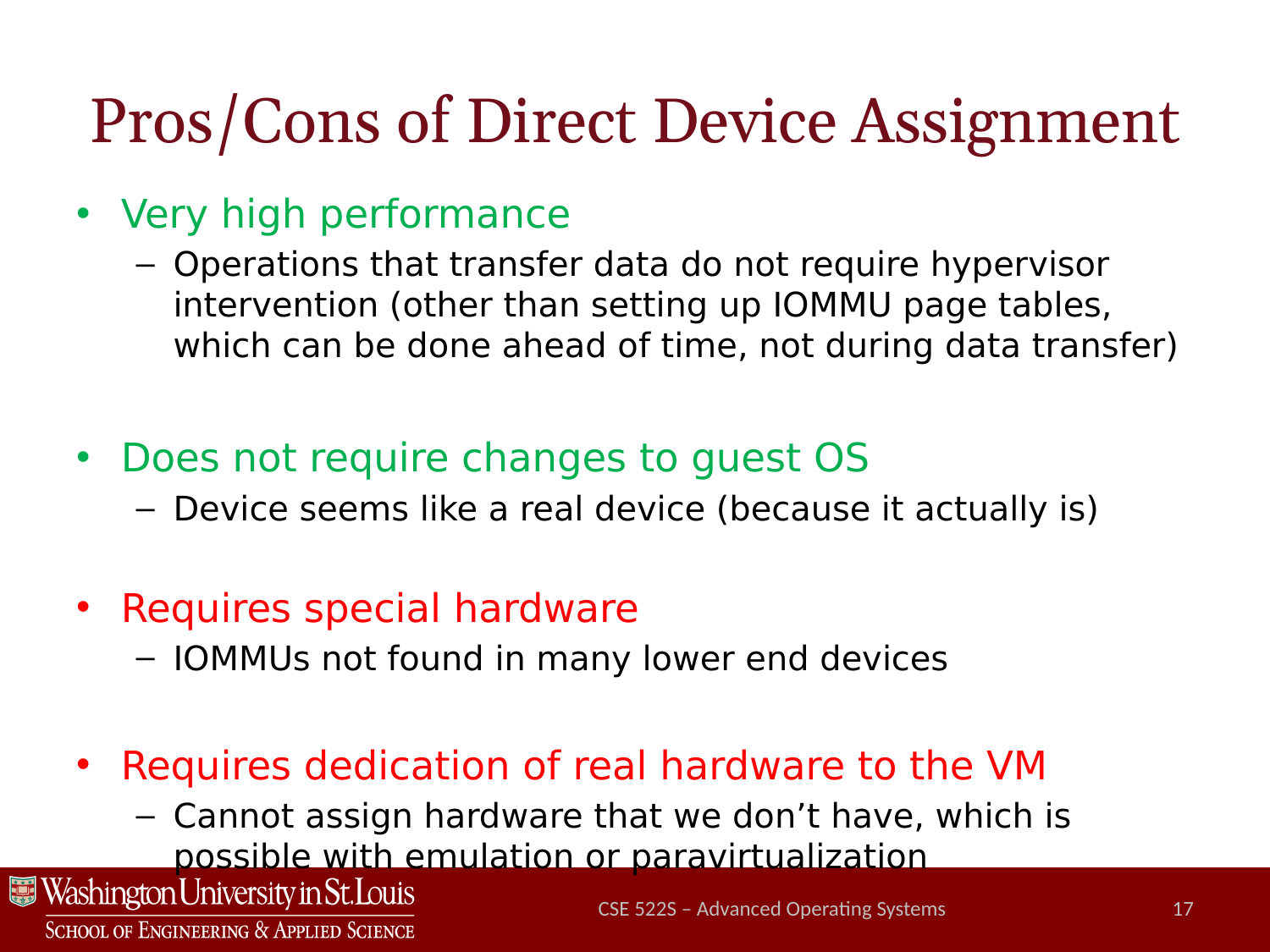

# Pros/Cons of Direct Device Assignment
Very high performance
Operations that transfer data do not require hypervisor intervention (other than setting up IOMMU page tables, which can be done ahead of time, not during data transfer)

Does not require changes to guest OS
Device seems like a real device (because it actually is)

Requires special hardware
IOMMUs not found in many lower end devices

Requires dedication of real hardware to the VM
Cannot assign hardware that we don’t have, which is possible with emulation or paravirtualization

CSE 522S – Advanced Operating Systems
17